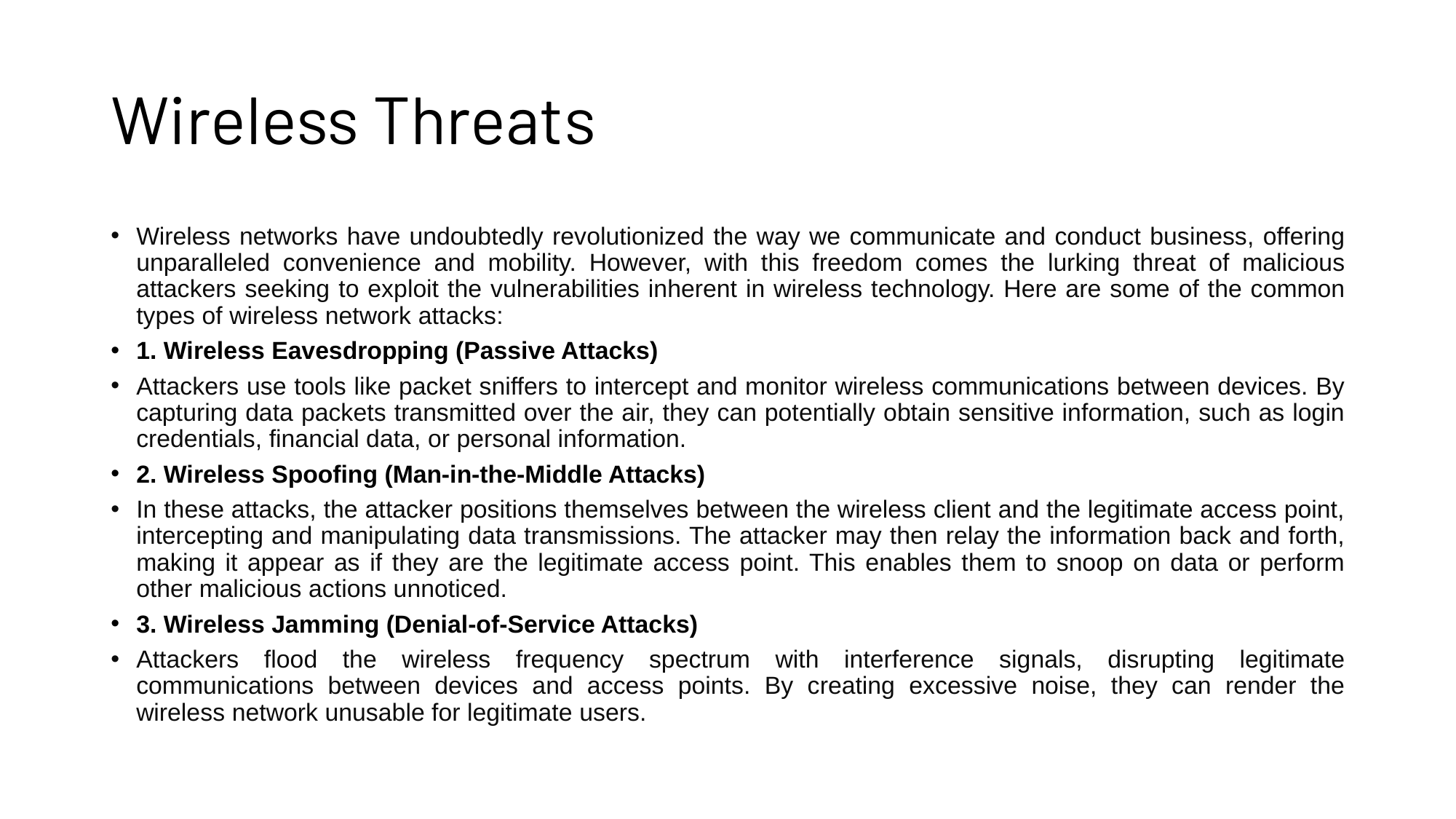

# Wireless Threats
Wireless networks have undoubtedly revolutionized the way we communicate and conduct business, offering unparalleled convenience and mobility. However, with this freedom comes the lurking threat of malicious attackers seeking to exploit the vulnerabilities inherent in wireless technology. Here are some of the common types of wireless network attacks:
1. Wireless Eavesdropping (Passive Attacks)
Attackers use tools like packet sniffers to intercept and monitor wireless communications between devices. By capturing data packets transmitted over the air, they can potentially obtain sensitive information, such as login credentials, financial data, or personal information.
2. Wireless Spoofing (Man-in-the-Middle Attacks)
In these attacks, the attacker positions themselves between the wireless client and the legitimate access point, intercepting and manipulating data transmissions. The attacker may then relay the information back and forth, making it appear as if they are the legitimate access point. This enables them to snoop on data or perform other malicious actions unnoticed.
3. Wireless Jamming (Denial-of-Service Attacks)
Attackers flood the wireless frequency spectrum with interference signals, disrupting legitimate communications between devices and access points. By creating excessive noise, they can render the wireless network unusable for legitimate users.